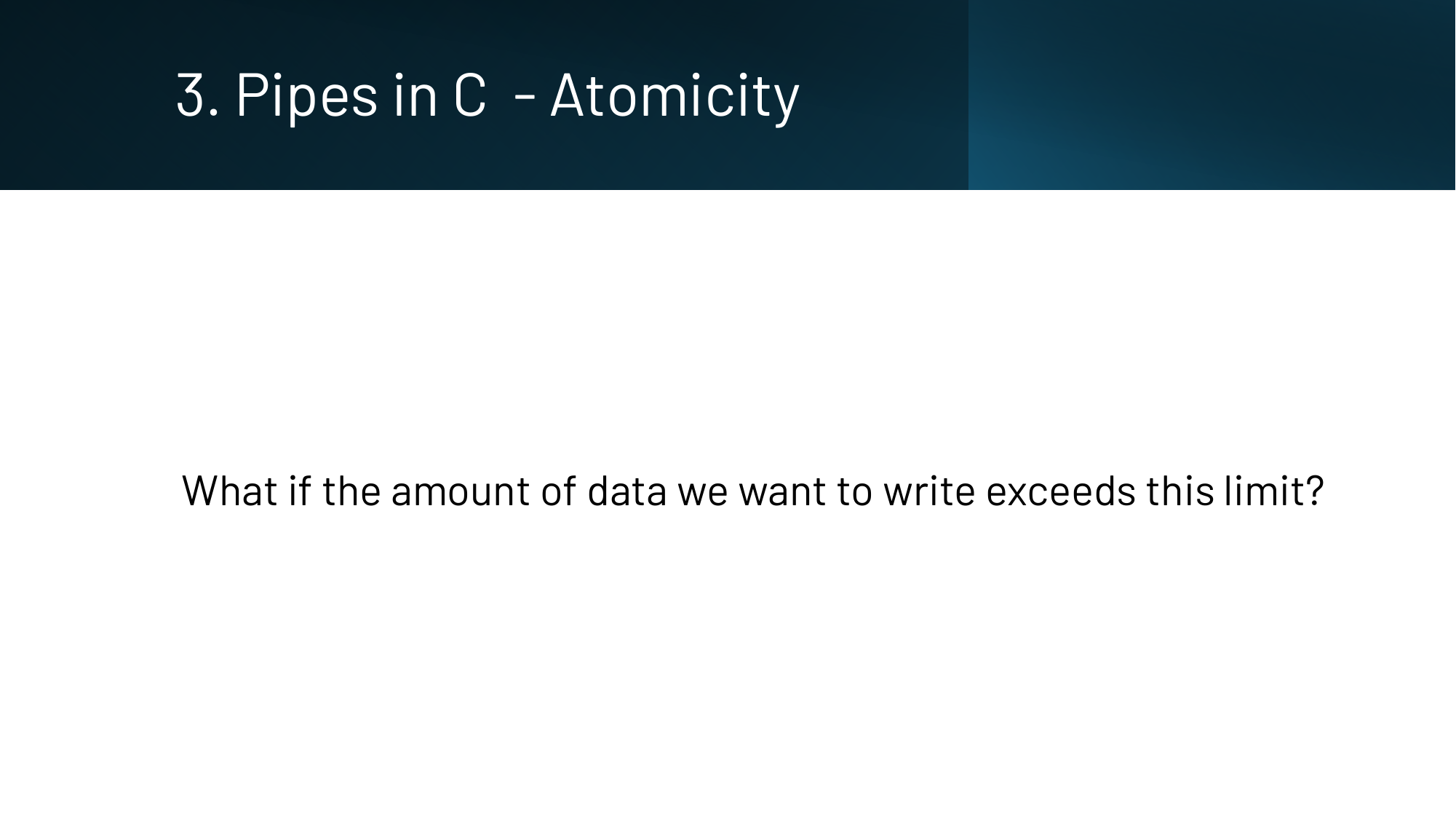

# 3. Pipes in C  - Atomicity

What if the amount of data we want to write exceeds this limit?
23